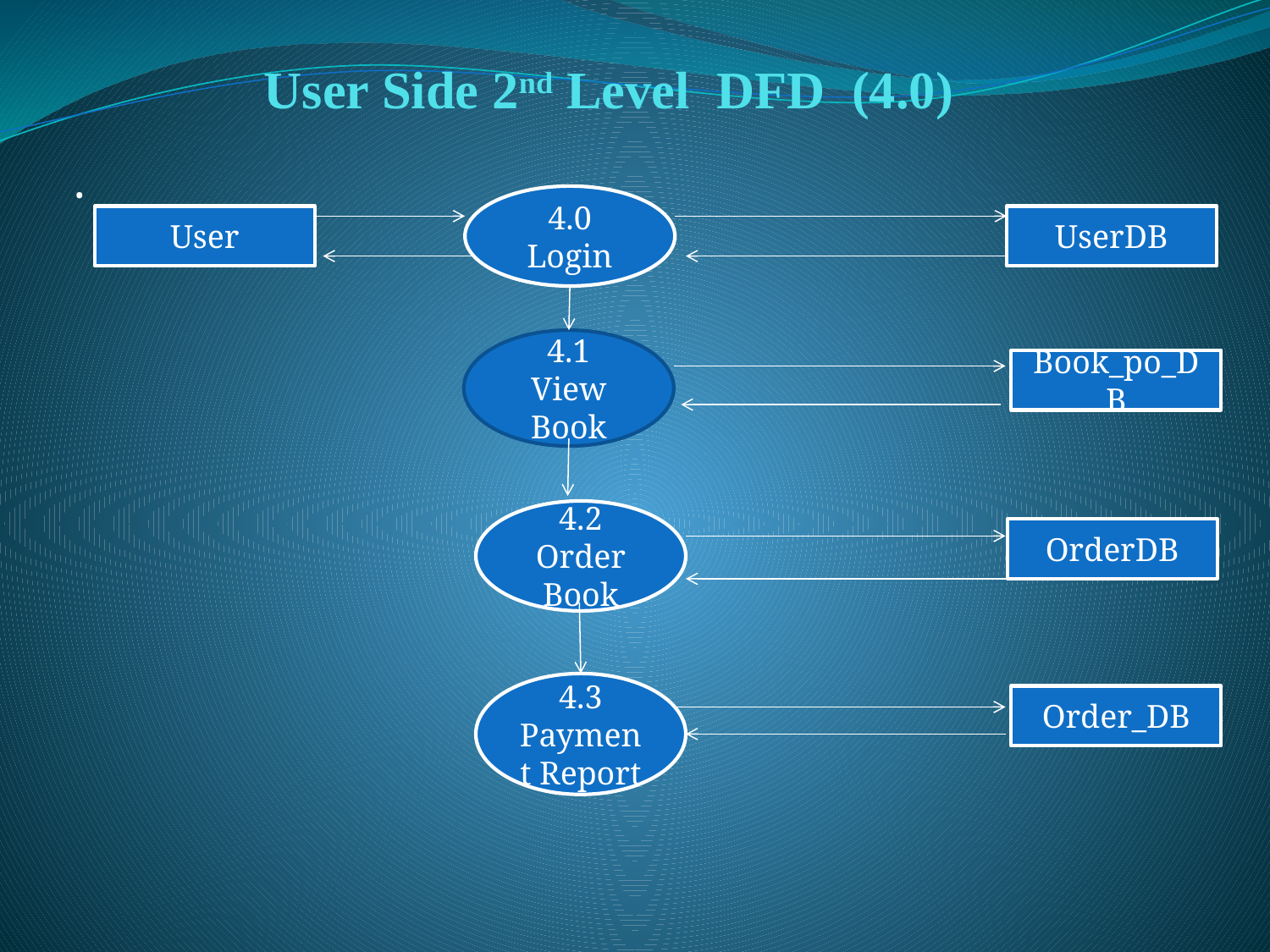

# User Side 2nd Level  DFD  (4.0)
.
4.0
Login
User
UserDB
4.1
View Book
Book_po_DB
4.2
Order Book
OrderDB
4.3
Payment Report
Order_DB